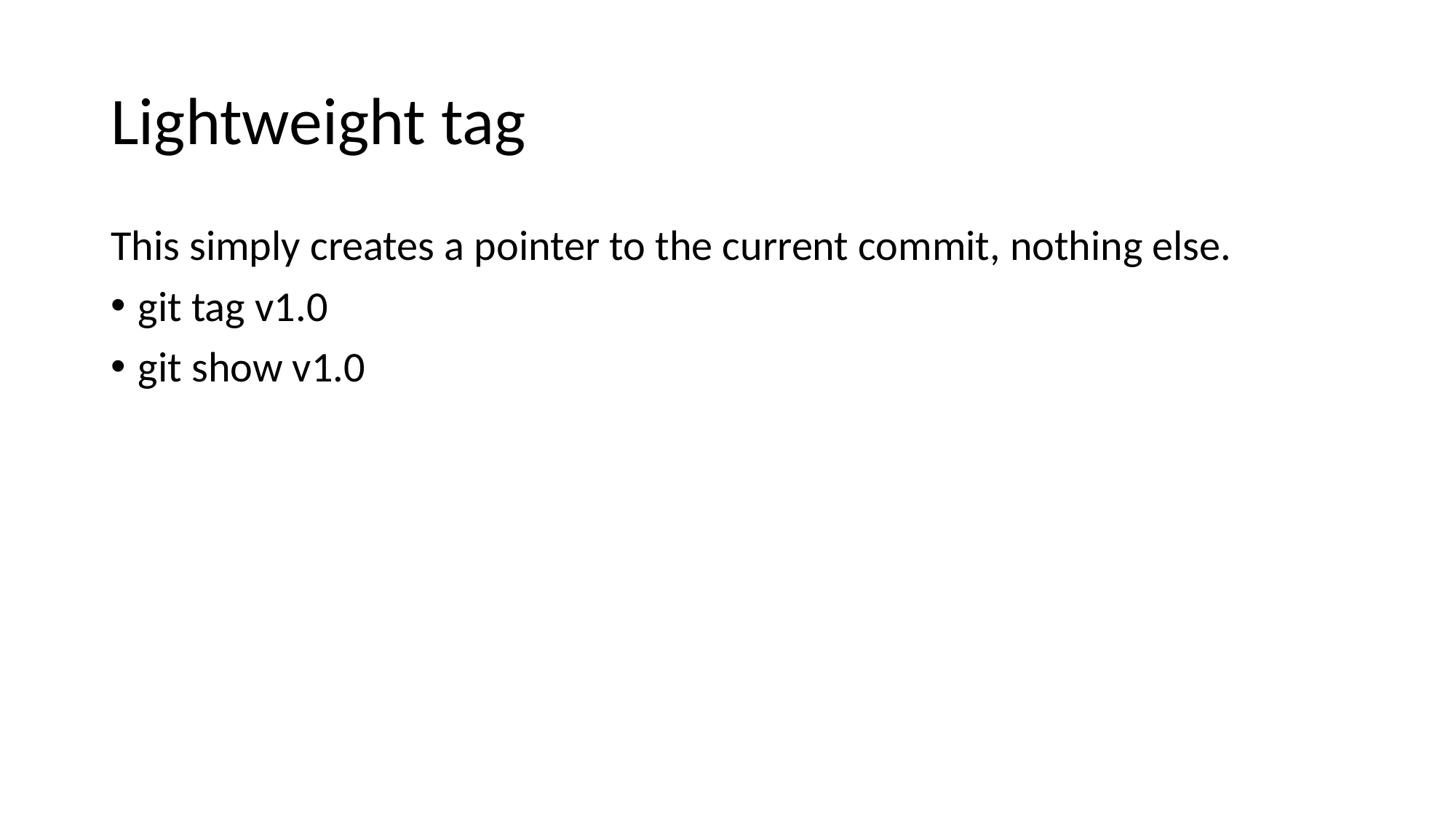

# Lightweight tag
This simply creates a pointer to the current commit, nothing else.
git tag v1.0
git show v1.0